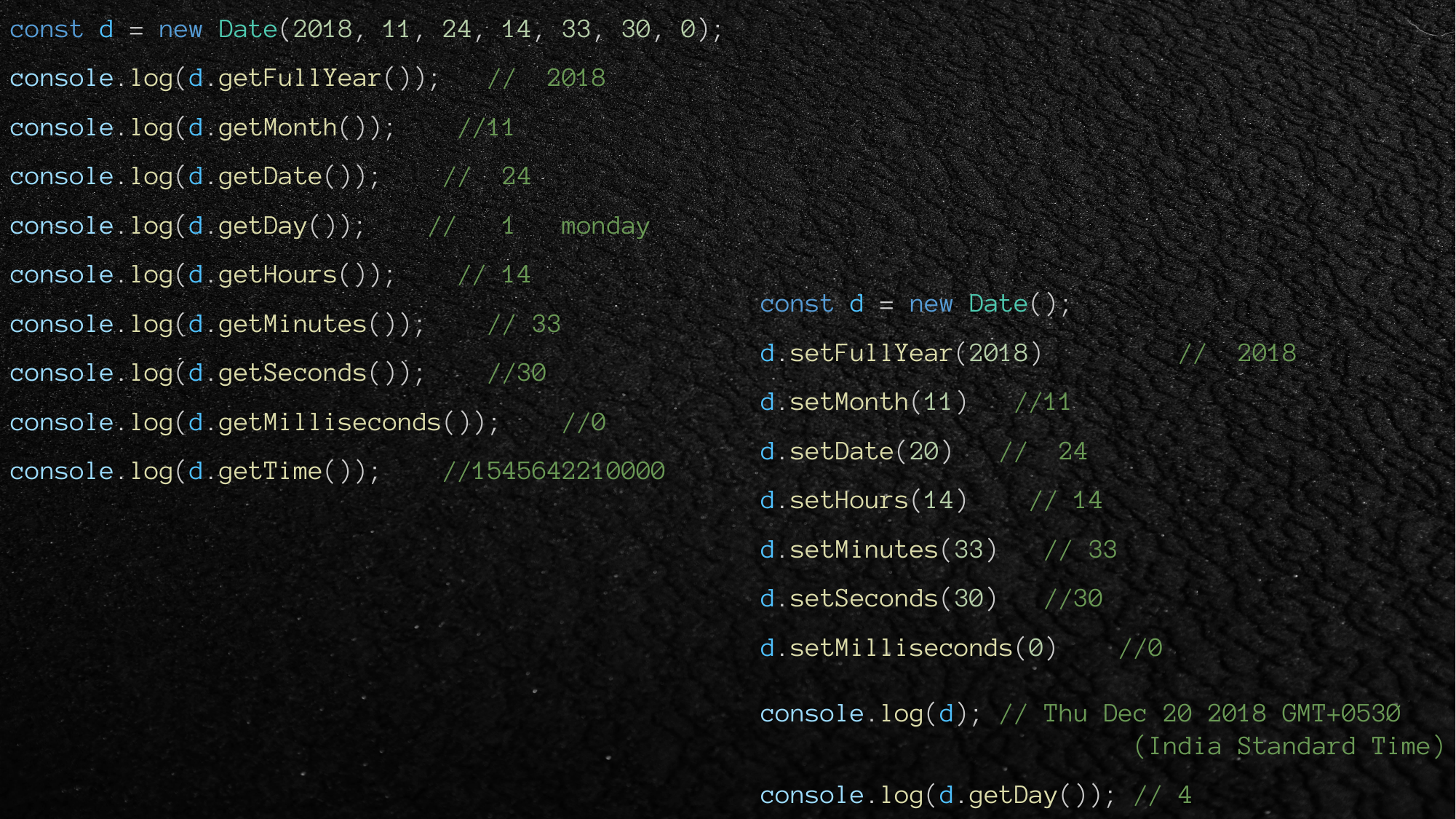

const d = new Date(2018, 11, 24, 14, 33, 30, 0);
console.log(d.getFullYear());   //  2018
console.log(d.getMonth());    //11
console.log(d.getDate());    //  24
console.log(d.getDay());    //   1   monday
console.log(d.getHours());    // 14
console.log(d.getMinutes());    // 33
console.log(d.getSeconds());    //30
console.log(d.getMilliseconds());    //0
console.log(d.getTime());    //1545642210000
const d = new Date();
d.setFullYear(2018)         //  2018
d.setMonth(11)   //11
d.setDate(20)   //  24
d.setHours(14)    // 14
d.setMinutes(33)   // 33
d.setSeconds(30)   //30
d.setMilliseconds(0)    //0
console.log(d); // Thu Dec 20 2018 GMT+053Ø
                         (India Standard Time)
console.log(d.getDay()); // 4